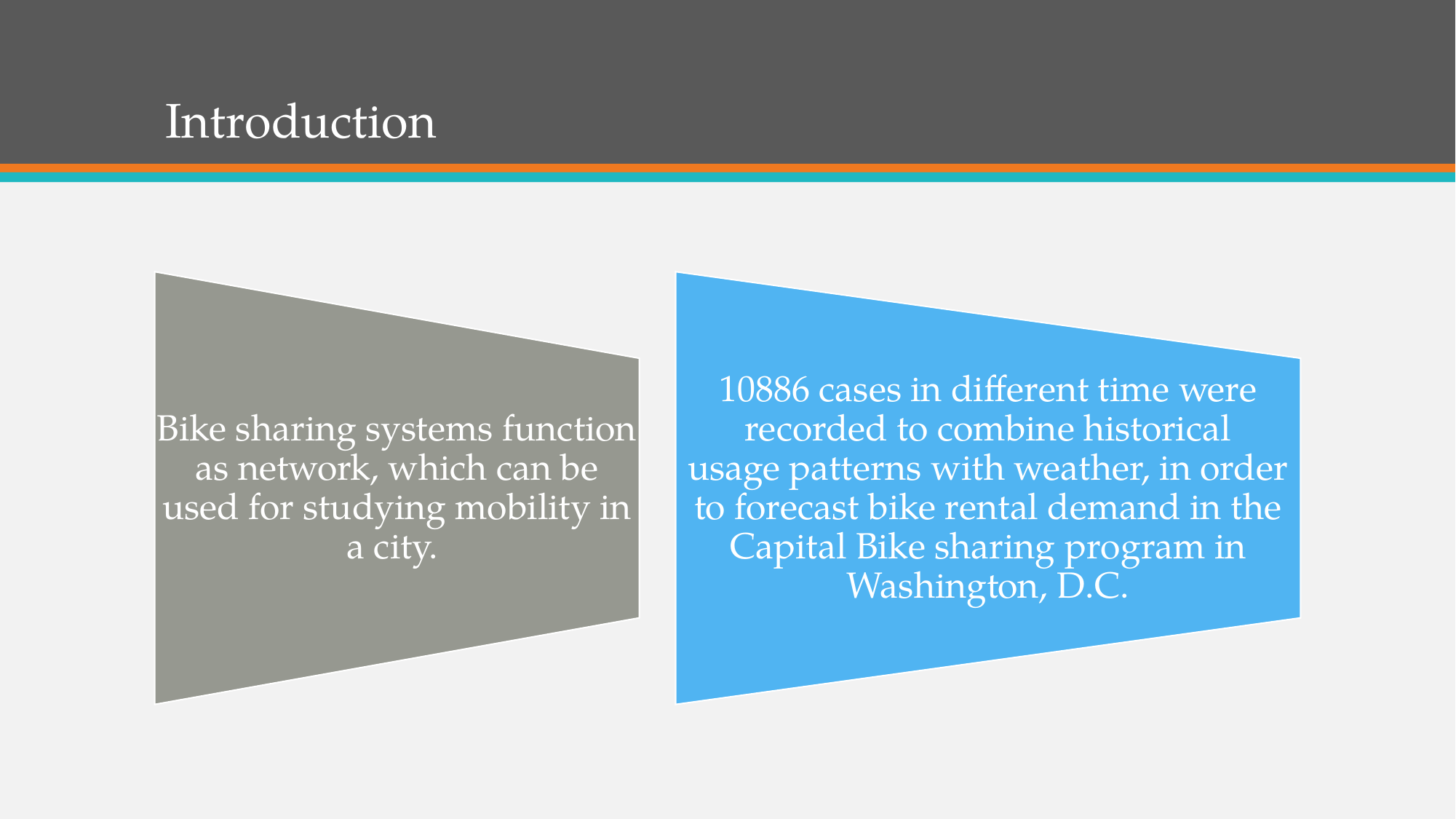

# Introduction
Bike sharing systems function as network, which can be used for studying mobility in a city.
10886 cases in different time were recorded to combine historical usage patterns with weather, in order to forecast bike rental demand in the Capital Bike sharing program in Washington, D.C.